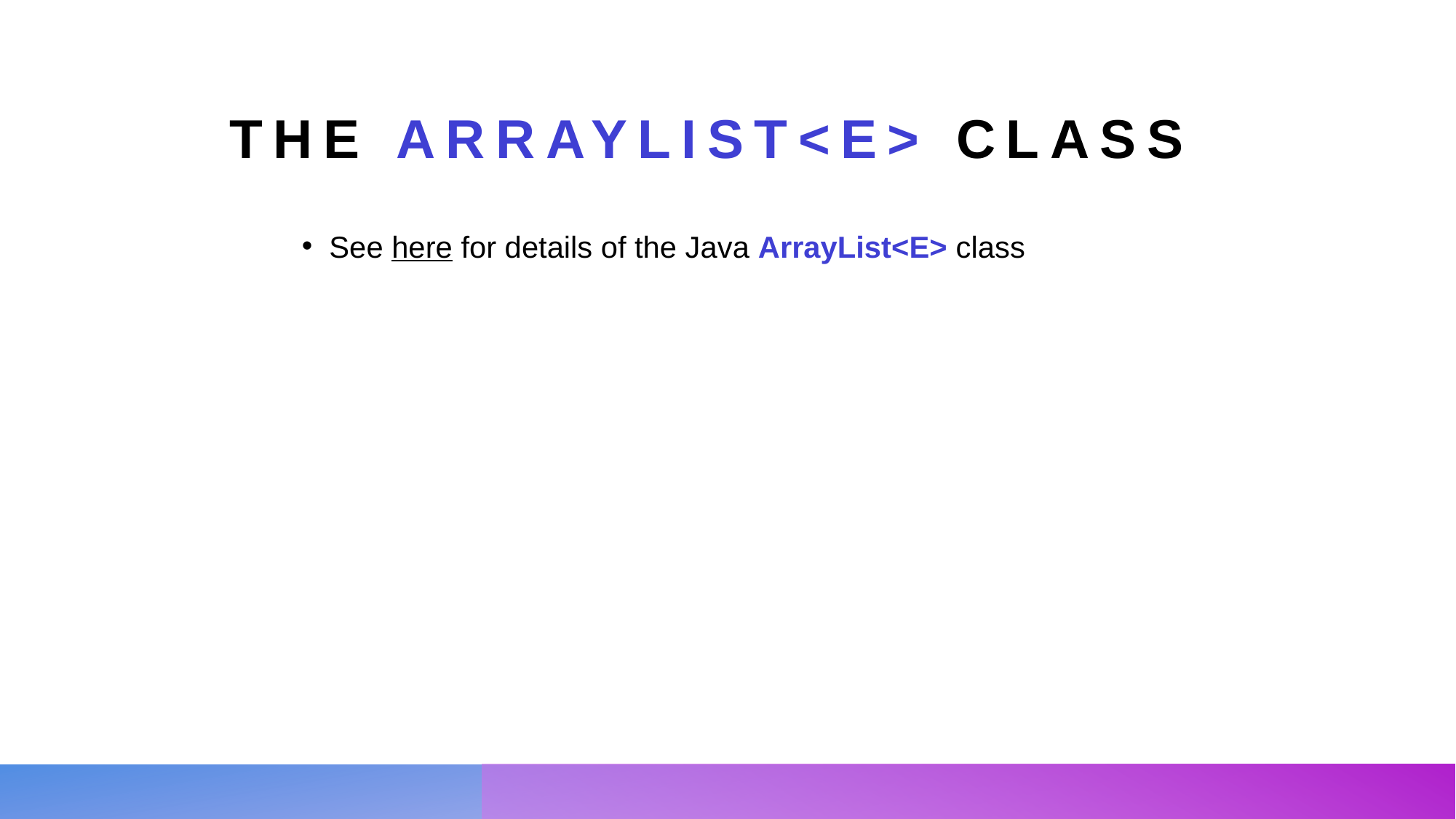

The ArrayList<E> Class
See here for details of the Java ArrayList<E> class